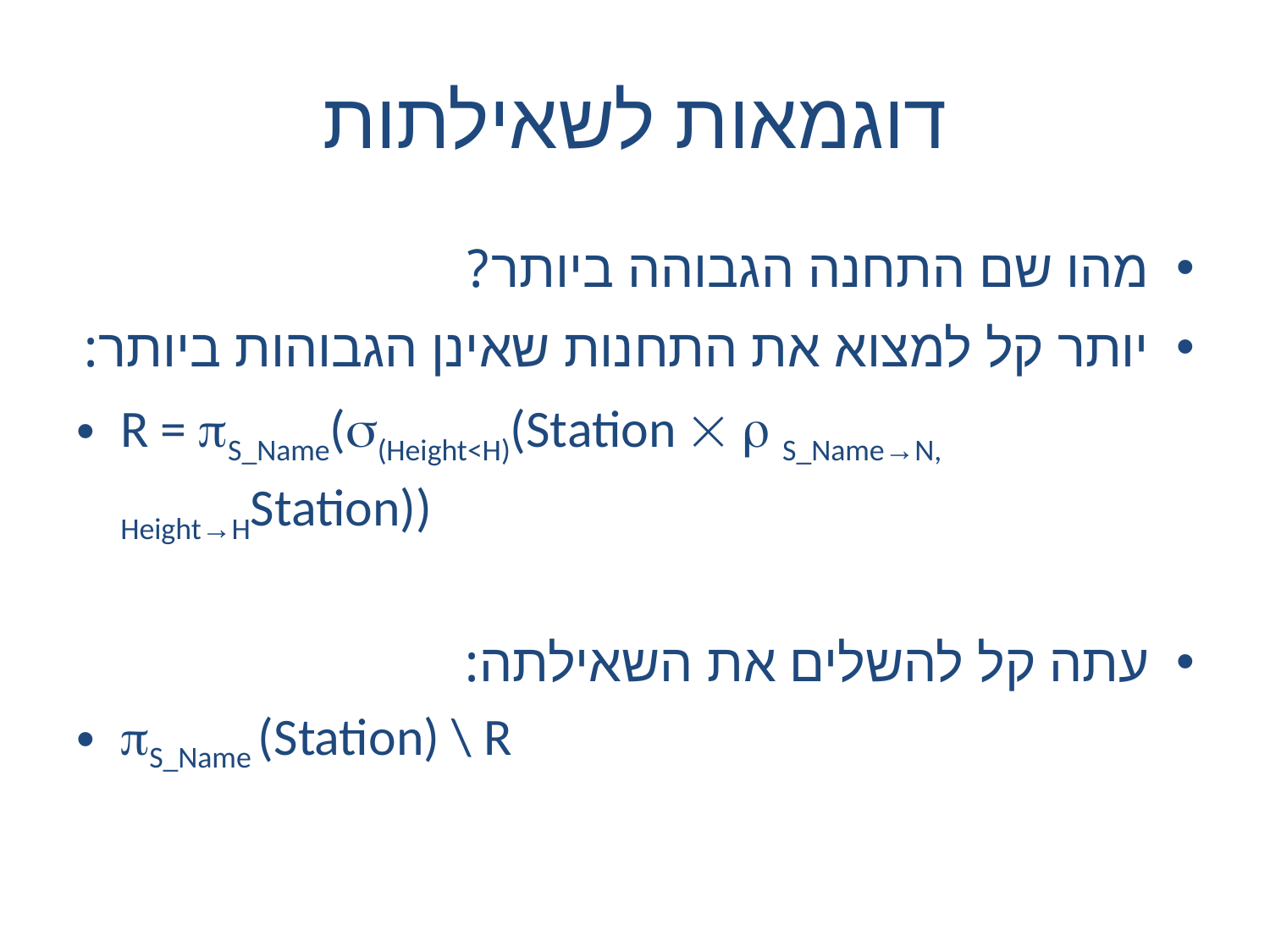

# דוגמאות לשאילתות
מהו שם התחנה הגבוהה ביותר?
יותר קל למצוא את התחנות שאינן הגבוהות ביותר:
R = πS_Name(σ(Height<H)(Station × ρ S_Name→N, Height→HStation))

עתה קל להשלים את השאילתה:
πS_Name (Station) \ R